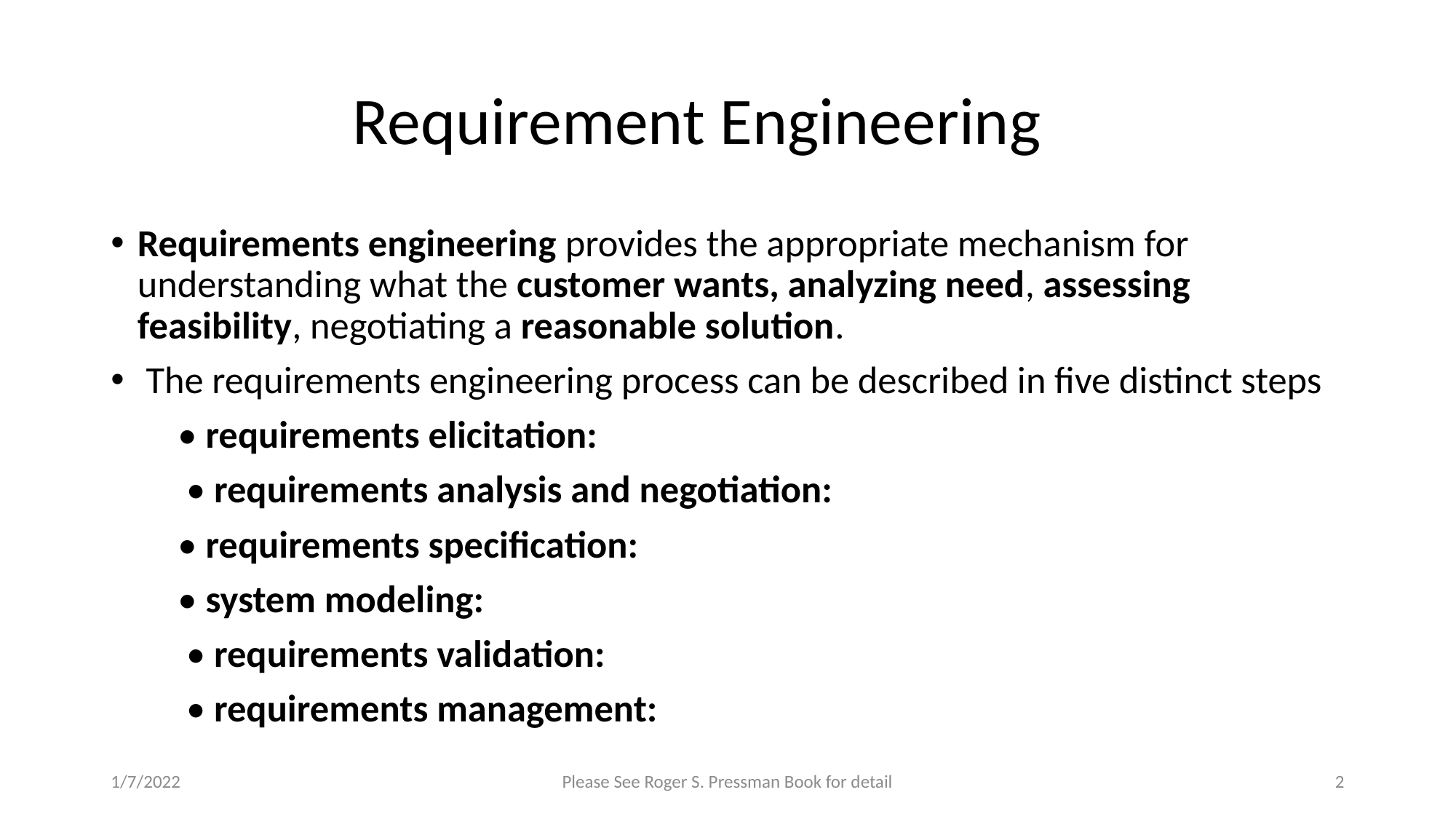

# Requirement Engineering
Requirements engineering provides the appropriate mechanism for understanding what the customer wants, analyzing need, assessing feasibility, negotiating a reasonable solution.
 The requirements engineering process can be described in five distinct steps
• requirements elicitation:
 • requirements analysis and negotiation:
• requirements specification:
• system modeling:
 • requirements validation:
 • requirements management:
1/7/2022
Please See Roger S. Pressman Book for detail
2